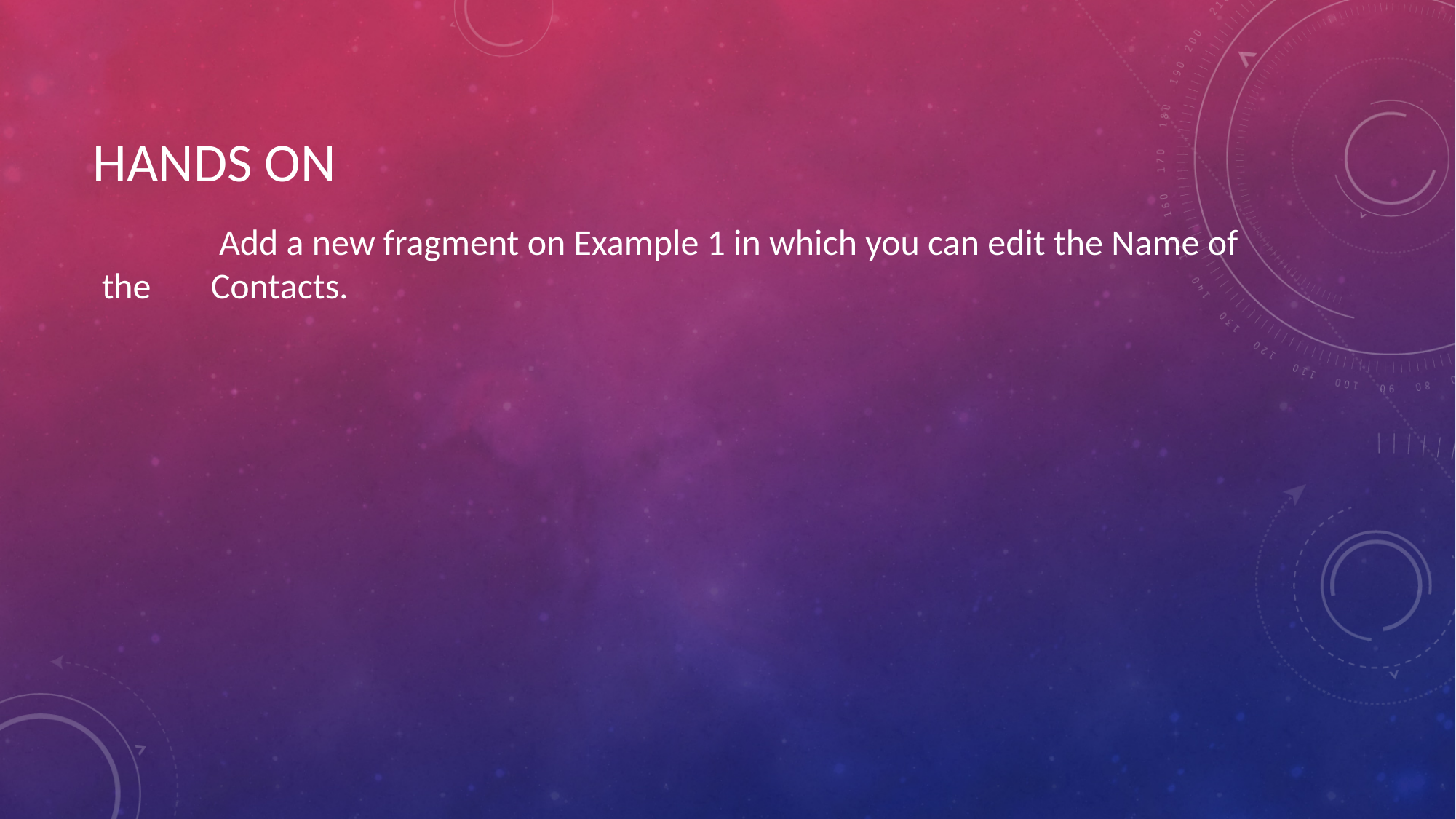

Add a new fragment on Example 1 in which you can edit the Name of the	Contacts.
# HANDS ON